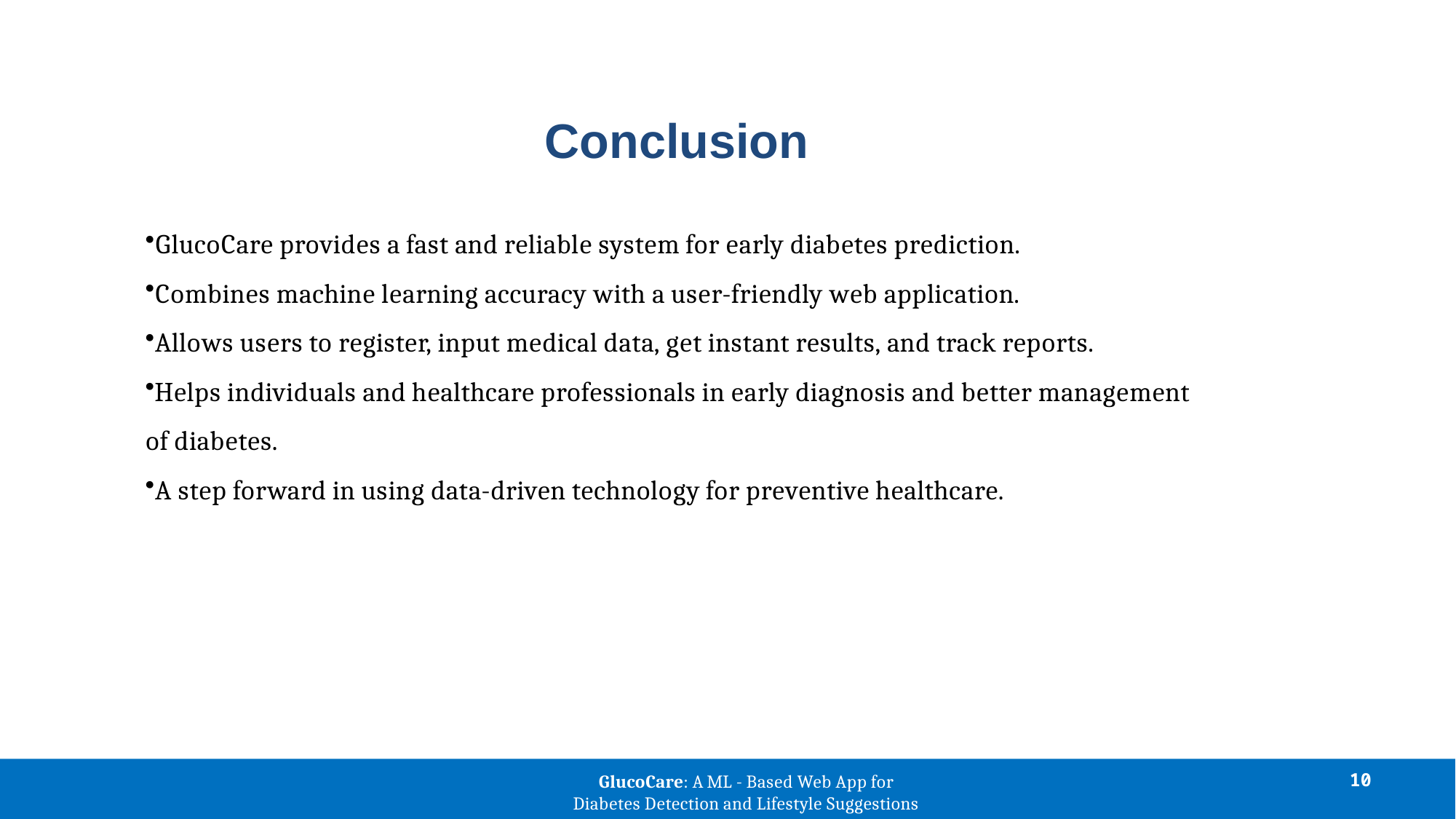

# Conclusion
GlucoCare provides a fast and reliable system for early diabetes prediction.
Combines machine learning accuracy with a user-friendly web application.
Allows users to register, input medical data, get instant results, and track reports.
Helps individuals and healthcare professionals in early diagnosis and better management of diabetes.
A step forward in using data-driven technology for preventive healthcare.

GlucoCare: A ML - Based Web App for Diabetes Detection and Lifestyle Suggestions
10